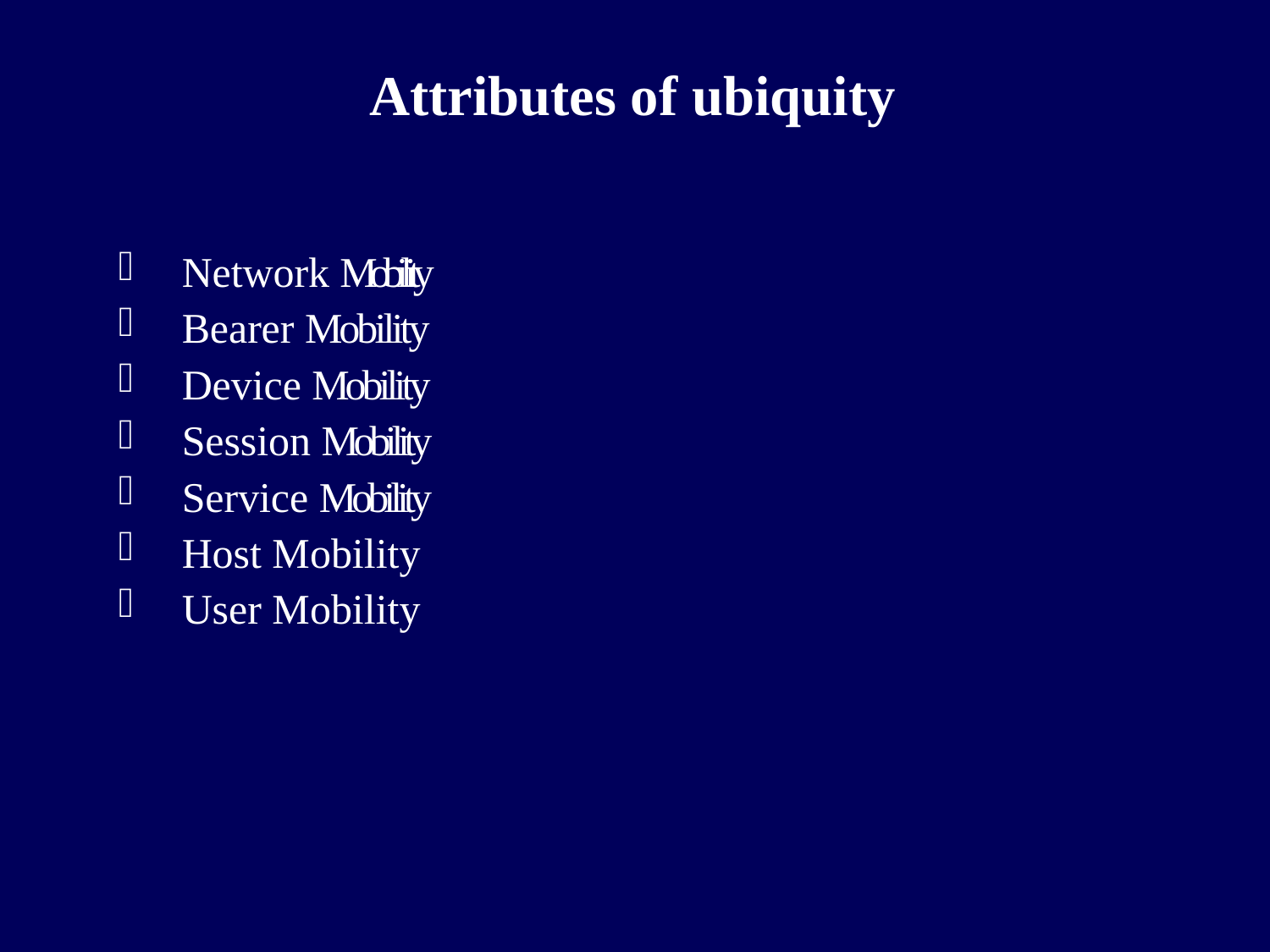

# Attributes of ubiquity
Network Mobility
Bearer Mobility
Device Mobility
Session Mobility
Service Mobility
Host Mobility
User Mobility